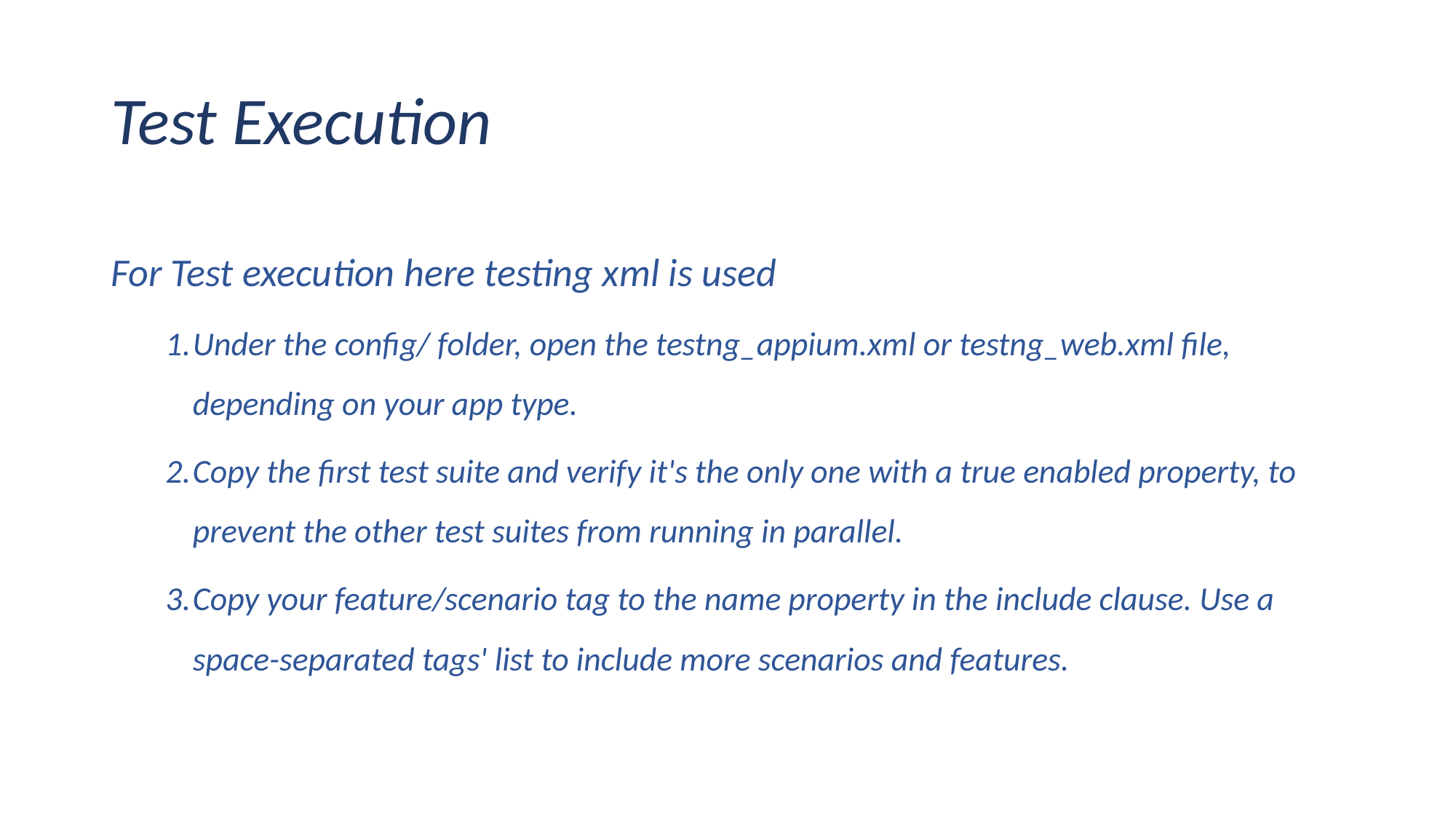

# Test Execution
For Test execution here testing xml is used
Under the config/ folder, open the testng_appium.xml or testng_web.xml file, depending on your app type.
Copy the first test suite and verify it's the only one with a true enabled property, to prevent the other test suites from running in parallel.
Copy your feature/scenario tag to the name property in the include clause. Use a space-separated tags' list to include more scenarios and features.